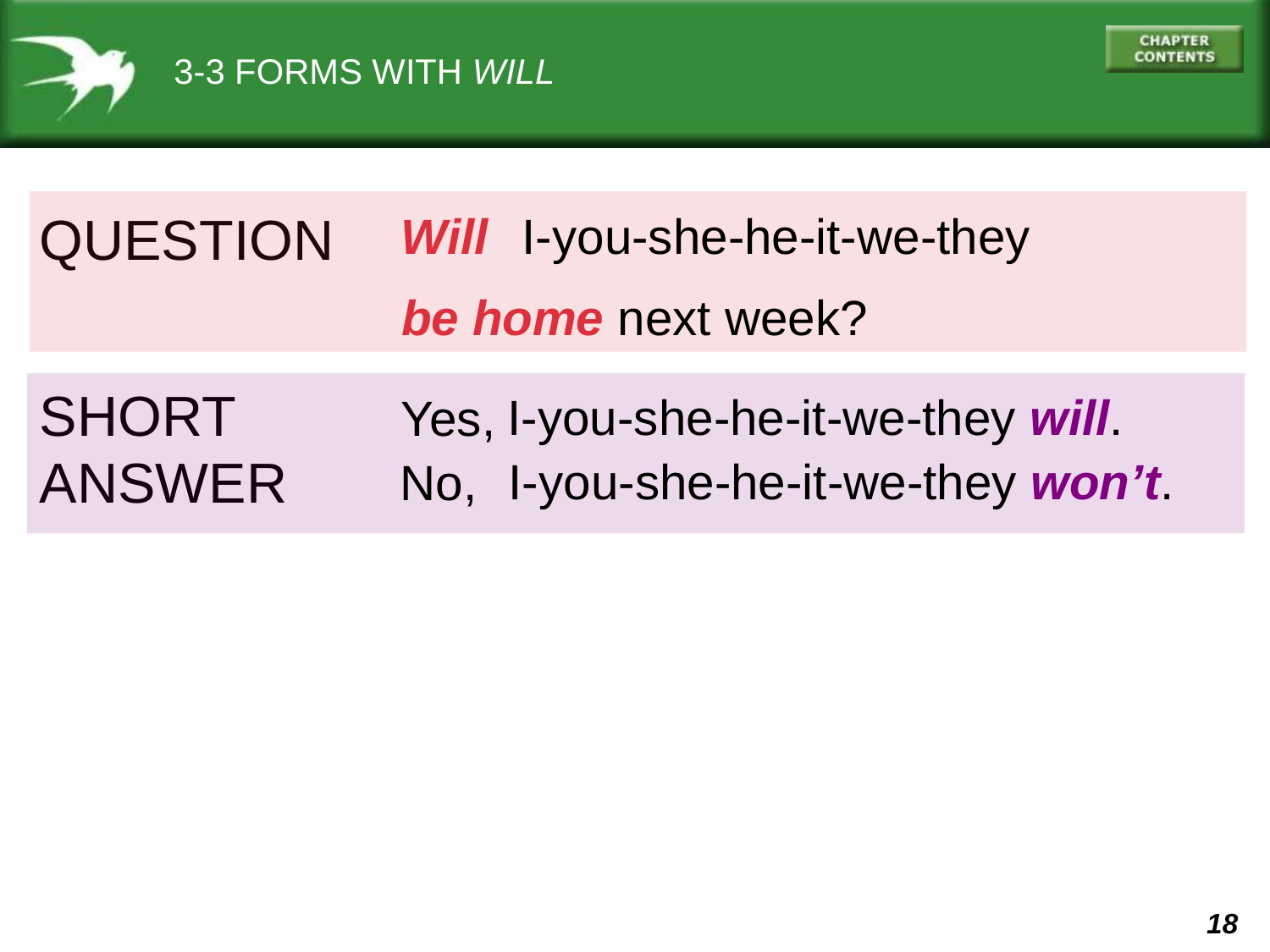

3-3 FORMS WITH WILL

QUESTION
I-you-she-he-it-we-they
Will
be home next week?
SHORT
ANSWER

I-you-she-he-it-we-they will.
Yes,
I-you-she-he-it-we-they won’t.
No,